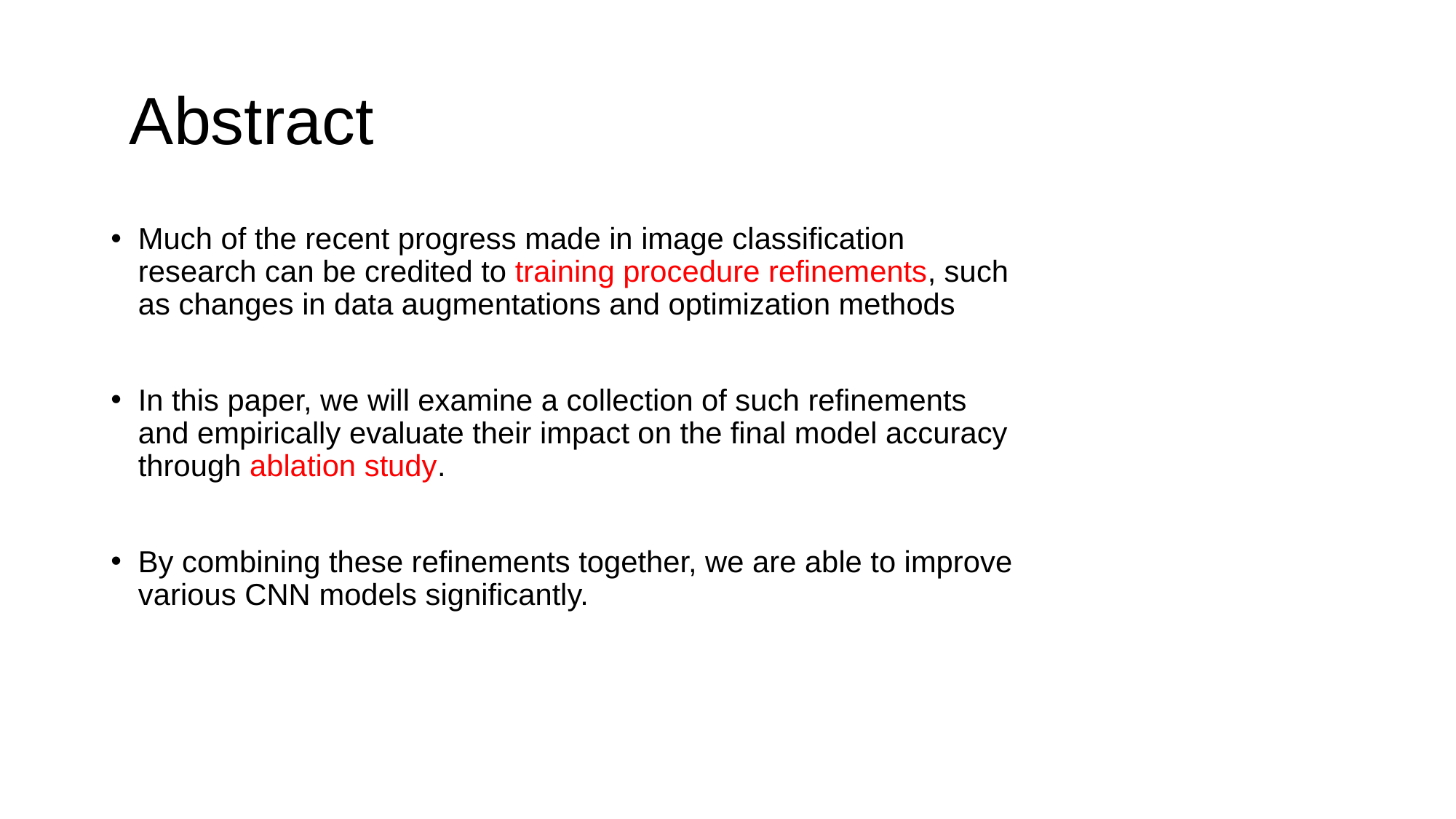

# Abstract
Much of the recent progress made in image classification research can be credited to training procedure refinements, such as changes in data augmentations and optimization methods

In this paper, we will examine a collection of such refinements and empirically evaluate their impact on the final model accuracy through ablation study.

By combining these refinements together, we are able to improve various CNN models significantly.